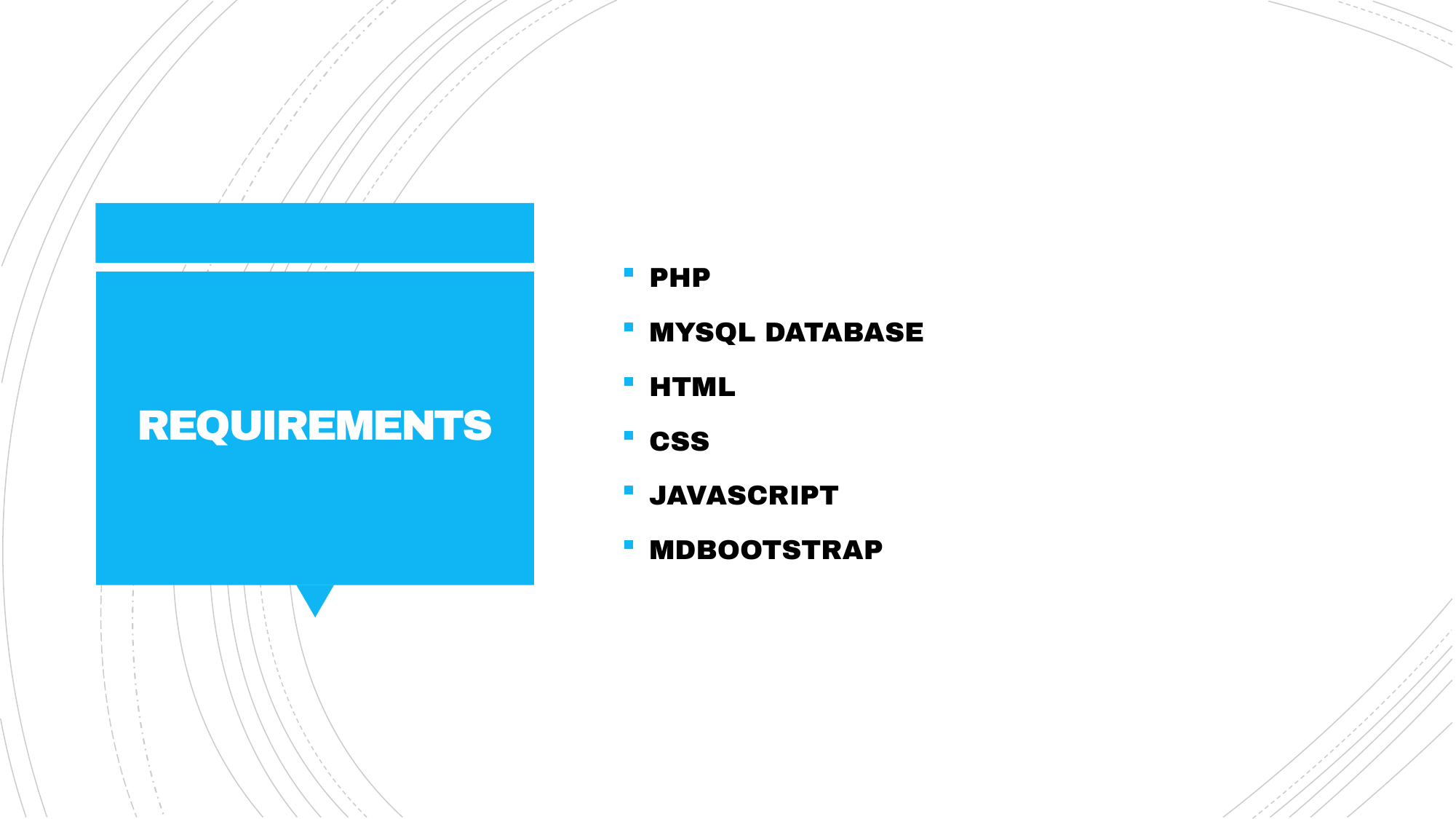

PHP
MYSQL DATABASE
HTML
CSS
JAVASCRIPT
MDBOOTSTRAP
# REQUIREMENTS